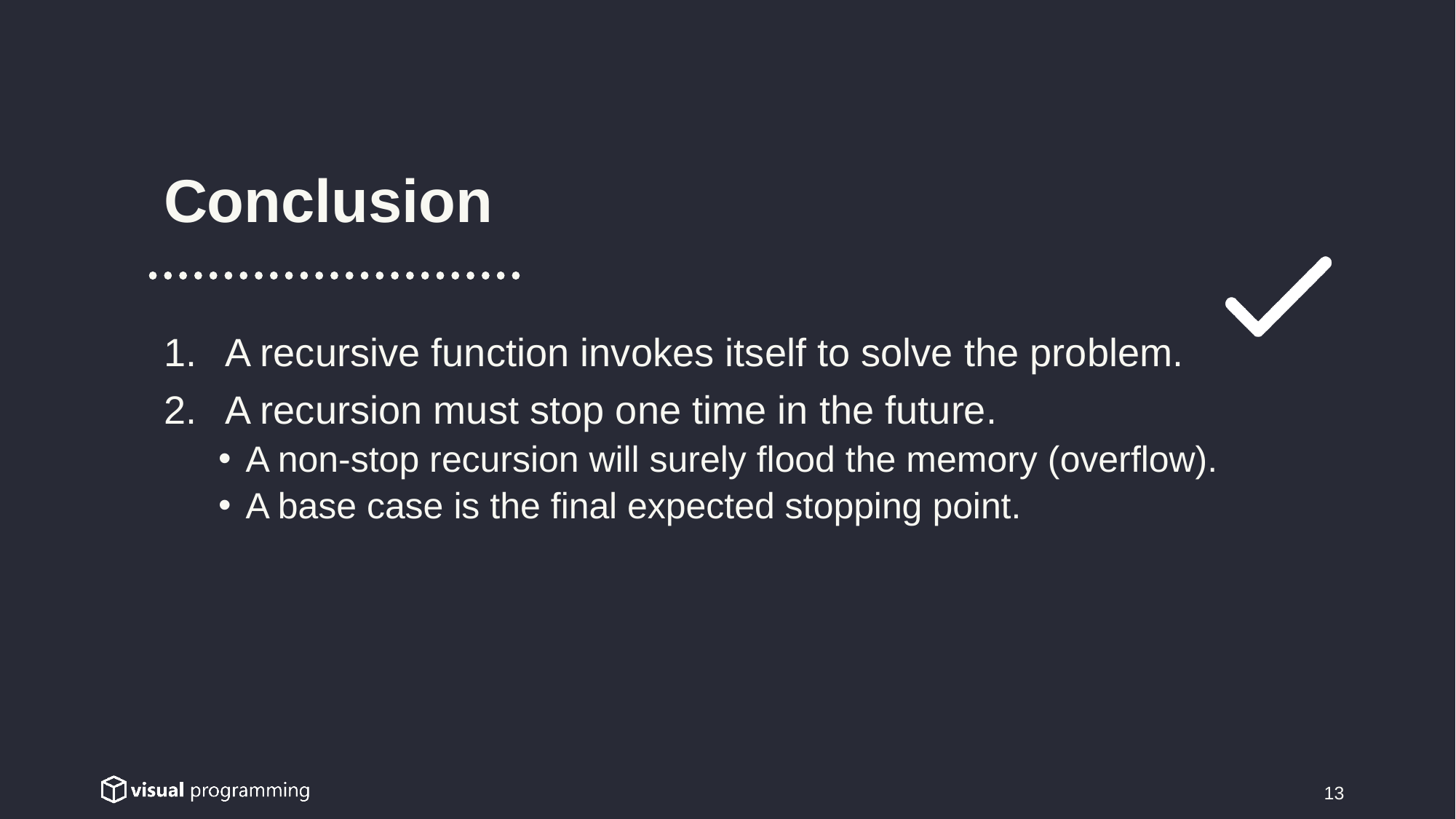

Conclusion
A recursive function invokes itself to solve the problem.
A recursion must stop one time in the future.
A non-stop recursion will surely flood the memory (overflow).
A base case is the final expected stopping point.
13